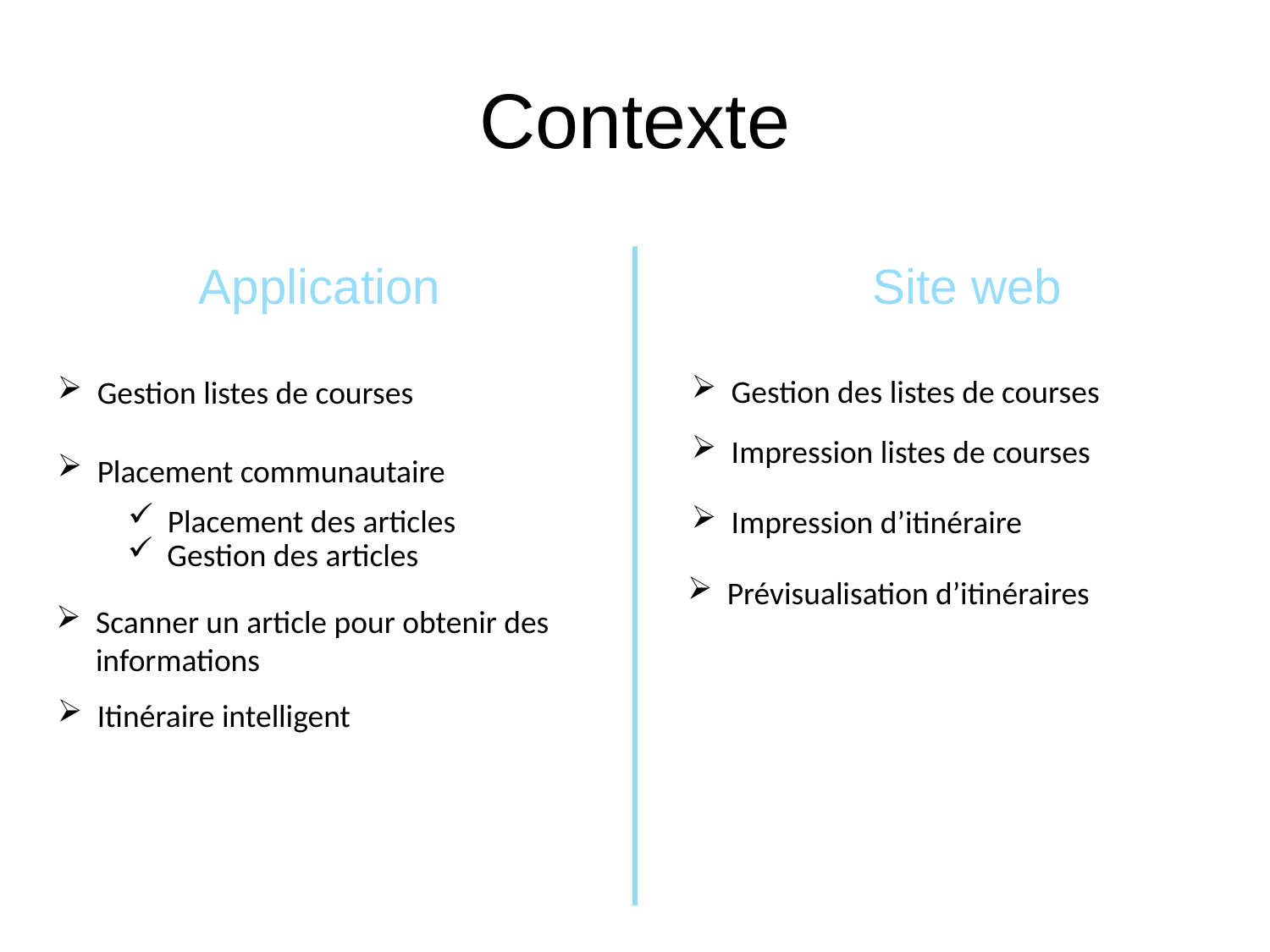

# Contexte
Application
Site web
Gestion des listes de courses
Gestion listes de courses
Impression listes de courses
Placement communautaire
Placement des articles
Impression d’itinéraire
Gestion des articles
Prévisualisation d’itinéraires

Scanner un article pour obtenir des informations
Itinéraire intelligent